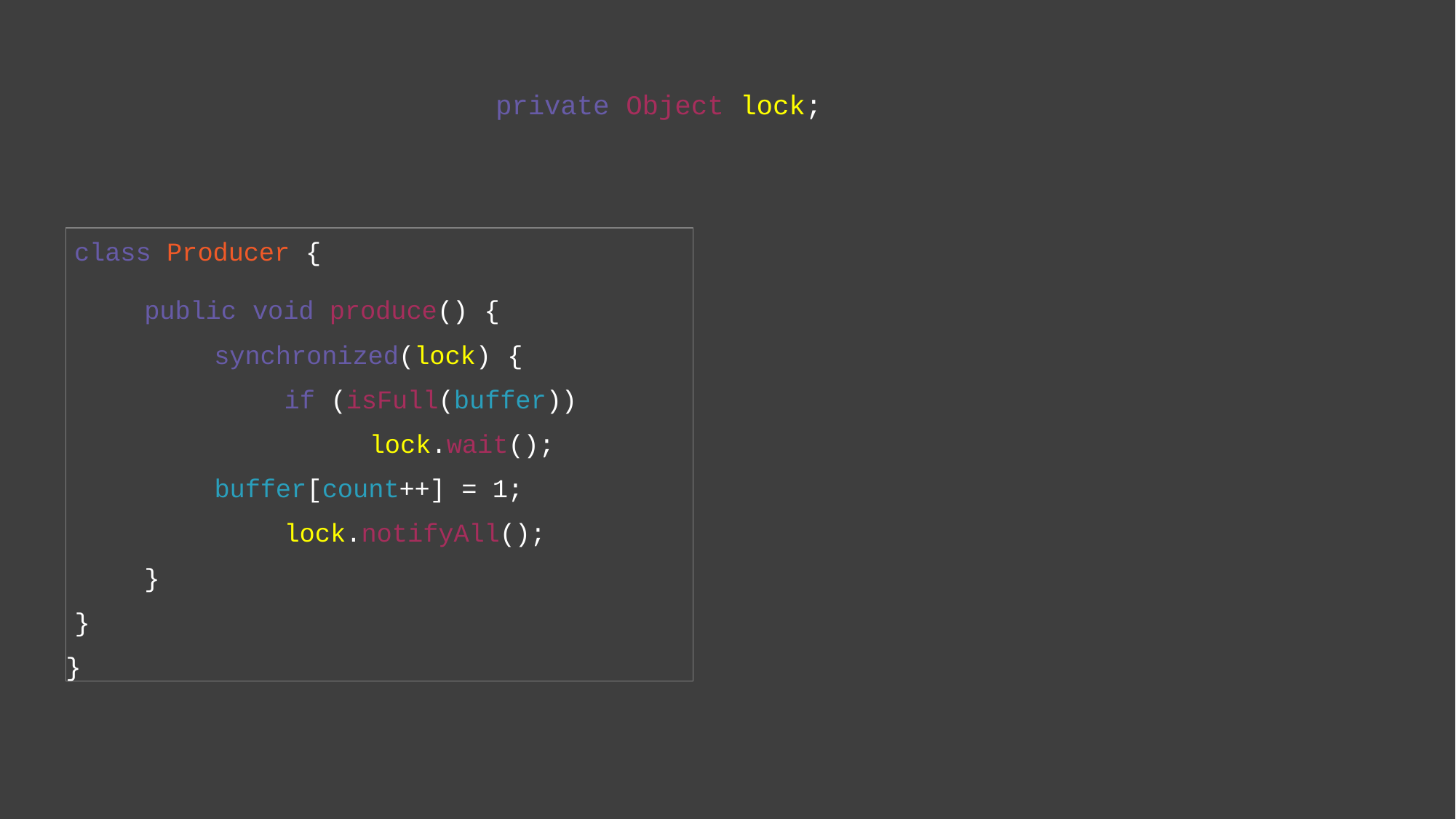

# private Object lock;
class Producer {
public void produce() {  synchronized(lock) {
if (isFull(buffer))  lock.wait();
buffer[count++] = 1;  lock.notifyAll();
}
}
}
40